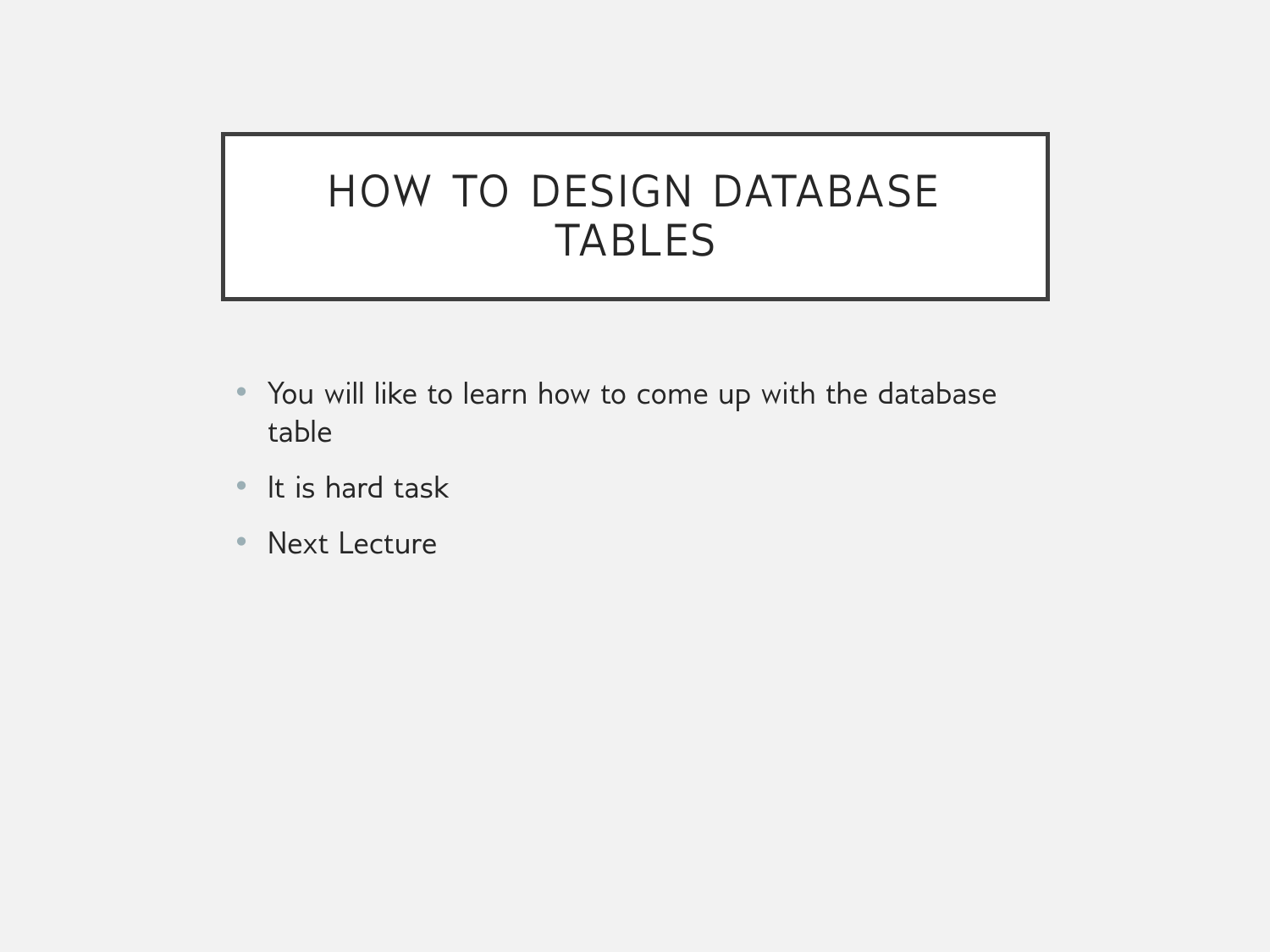

# How to design database tables
You will like to learn how to come up with the database table
It is hard task
Next Lecture